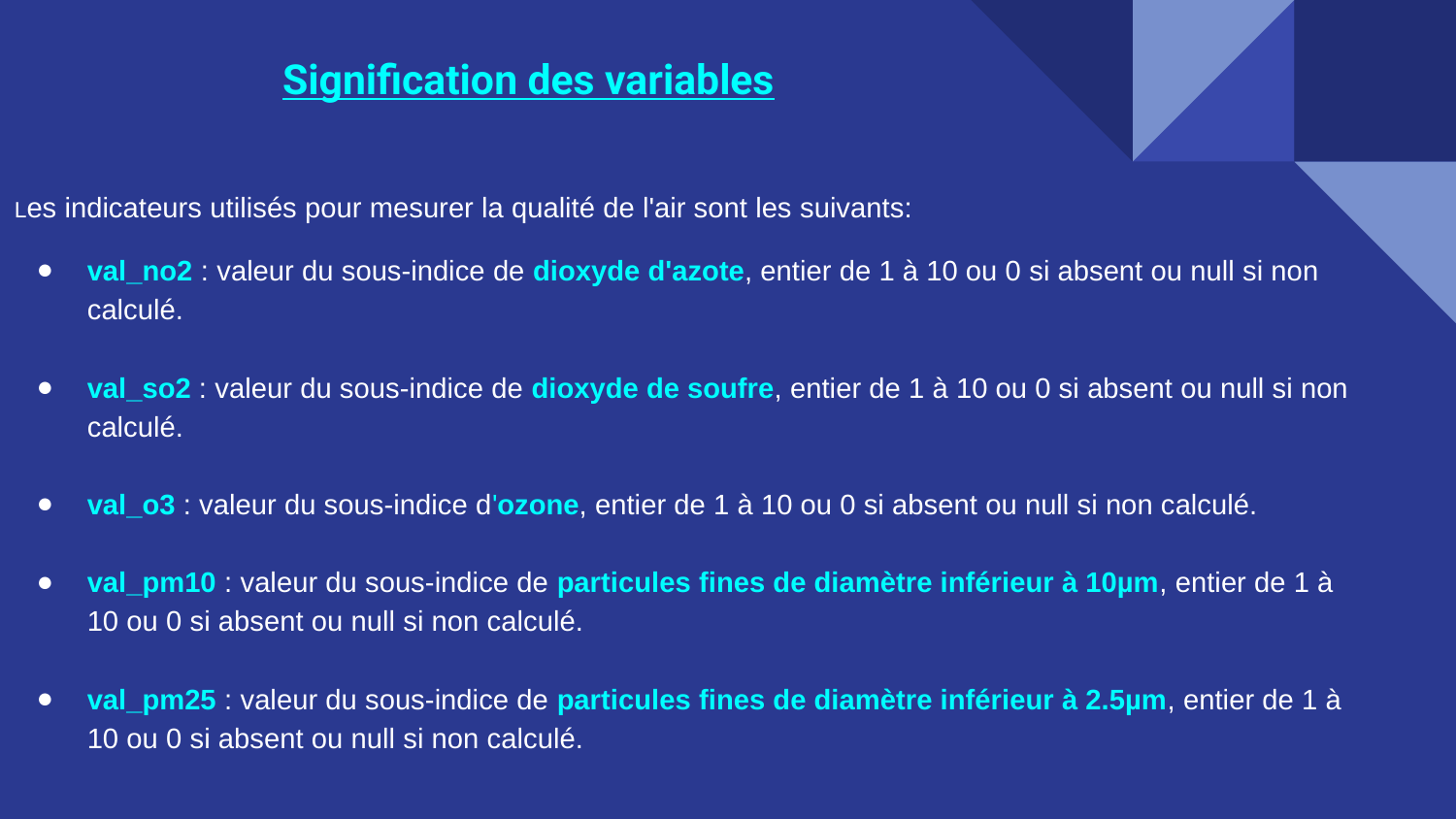

Signification des variables
Les indicateurs utilisés pour mesurer la qualité de l'air sont les suivants:
val_no2 : valeur du sous-indice de dioxyde d'azote, entier de 1 à 10 ou 0 si absent ou null si non calculé.
val_so2 : valeur du sous-indice de dioxyde de soufre, entier de 1 à 10 ou 0 si absent ou null si non calculé.
val_o3 : valeur du sous-indice d'ozone, entier de 1 à 10 ou 0 si absent ou null si non calculé.
val_pm10 : valeur du sous-indice de particules fines de diamètre inférieur à 10µm, entier de 1 à 10 ou 0 si absent ou null si non calculé.
val_pm25 : valeur du sous-indice de particules fines de diamètre inférieur à 2.5µm, entier de 1 à 10 ou 0 si absent ou null si non calculé.